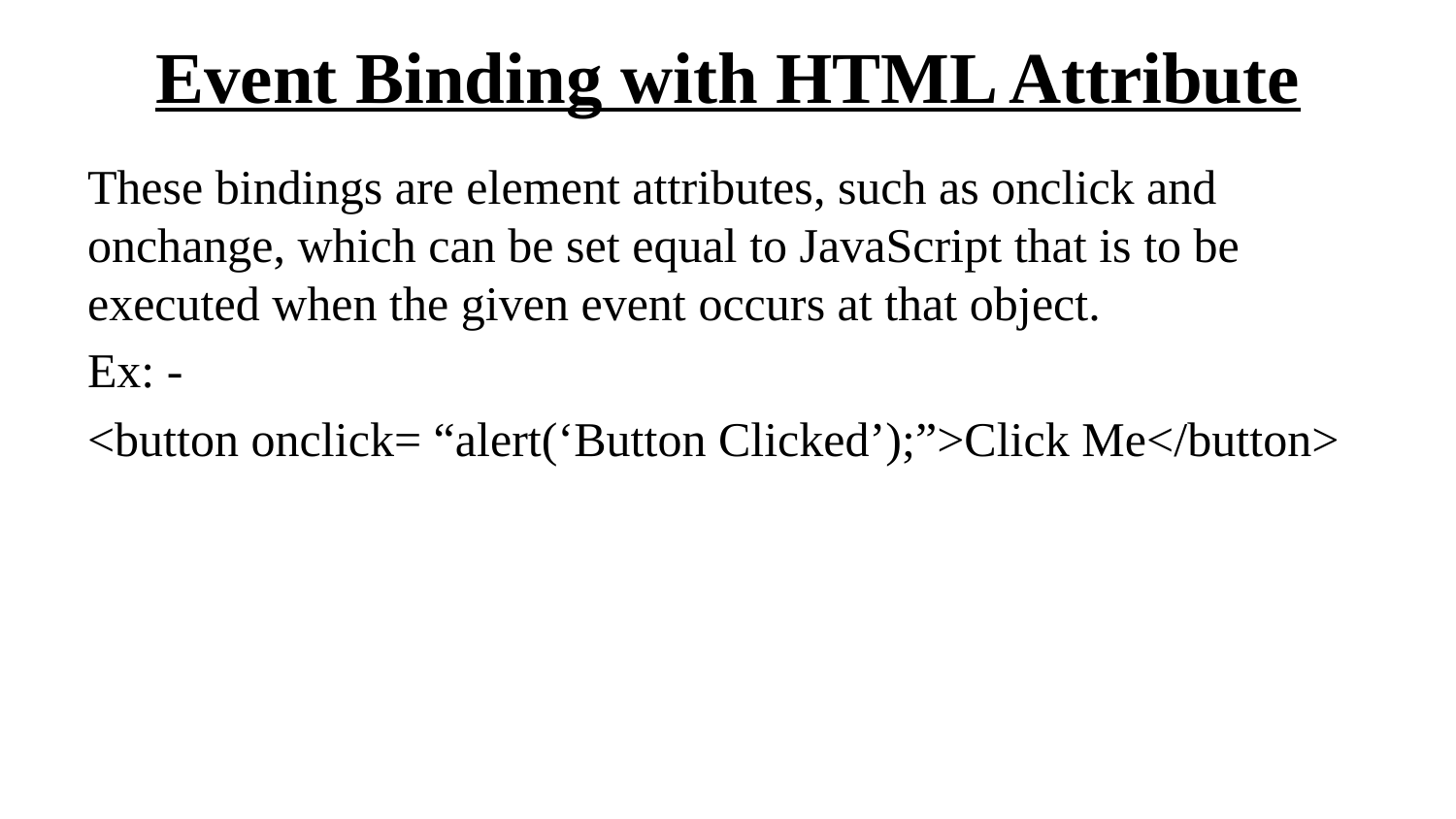

# Event Binding with HTML Attribute
These bindings are element attributes, such as onclick and onchange, which can be set equal to JavaScript that is to be executed when the given event occurs at that object.
Ex: -
<button onclick= “alert(‘Button Clicked’);”>Click Me</button>